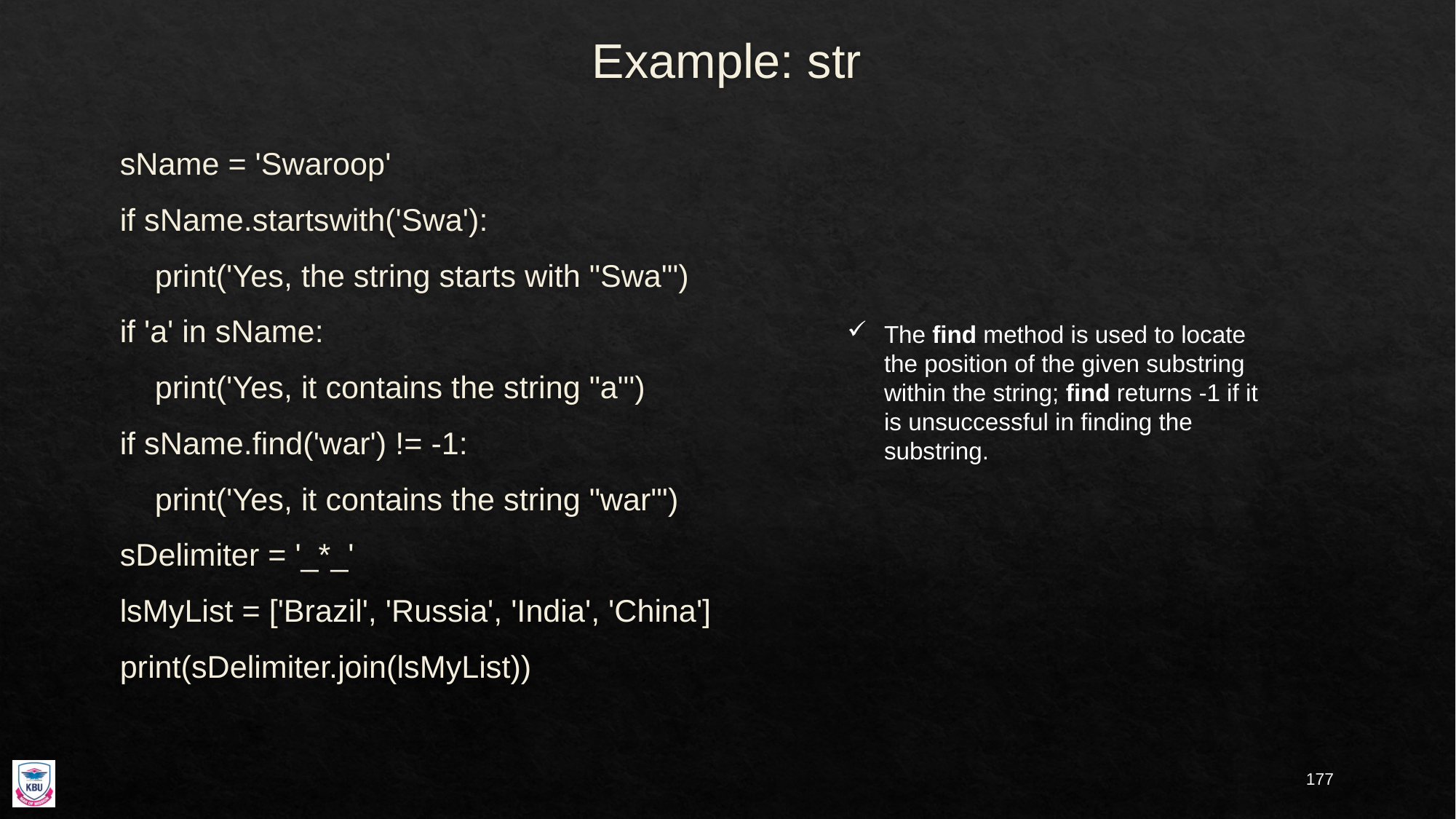

# Example: str
sName = 'Swaroop'
if sName.startswith('Swa'):
    print('Yes, the string starts with "Swa"')
if 'a' in sName:
    print('Yes, it contains the string "a"')
if sName.find('war') != -1:
    print('Yes, it contains the string "war"')
sDelimiter = '_*_'
lsMyList = ['Brazil', 'Russia', 'India', 'China']
print(sDelimiter.join(lsMyList))
The find method is used to locate the position of the given substring within the string; find returns -1 if it is unsuccessful in finding the substring.
177